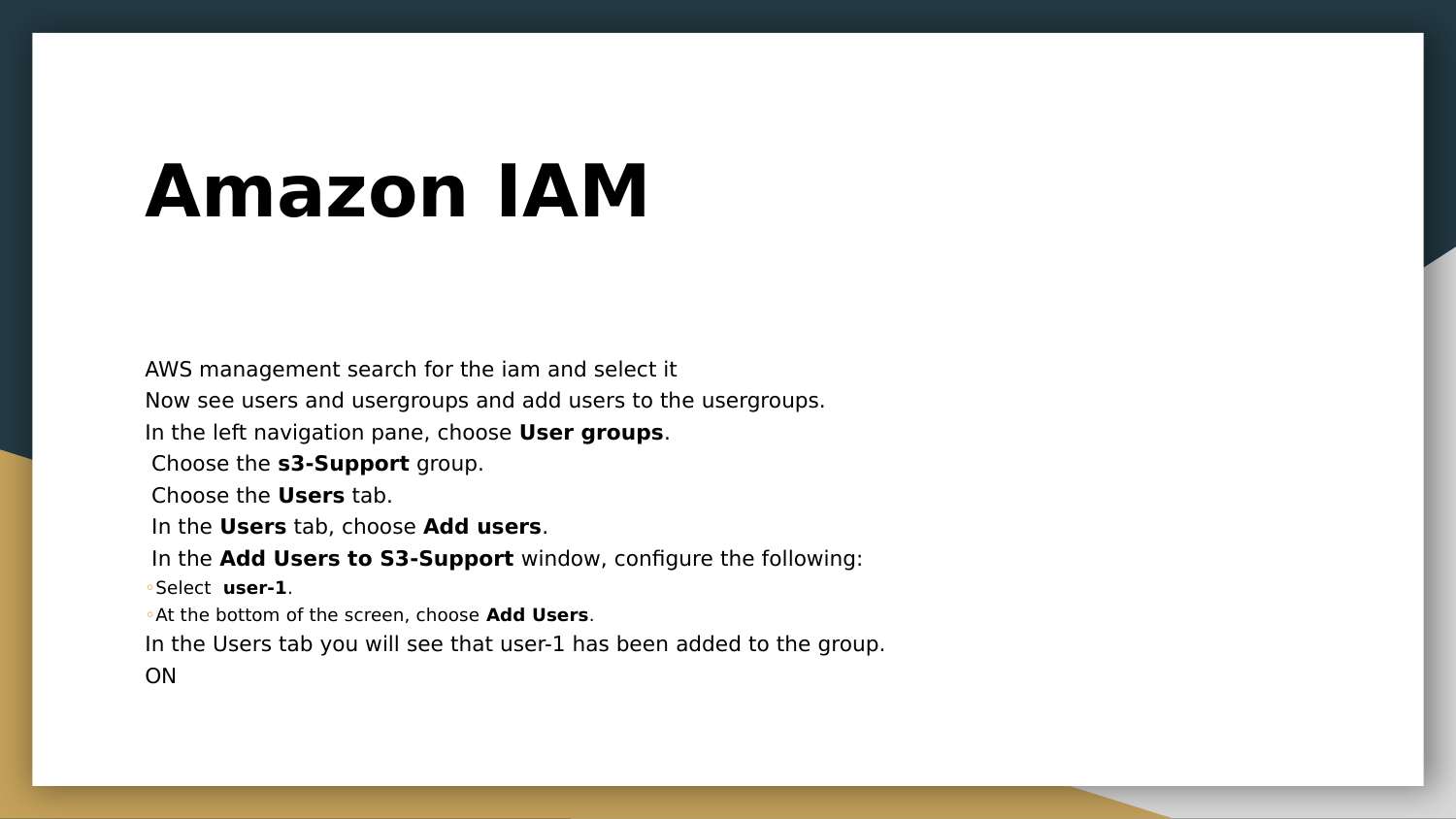

# Amazon IAM

AWS management search for the iam and select it
Now see users and usergroups and add users to the usergroups.
In the left navigation pane, choose User groups.
 Choose the s3-Support group.
 Choose the Users tab.
 In the Users tab, choose Add users.
 In the Add Users to S3-Support window, configure the following:
◦Select  user-1.
◦At the bottom of the screen, choose Add Users.
In the Users tab you will see that user-1 has been added to the group.
ON